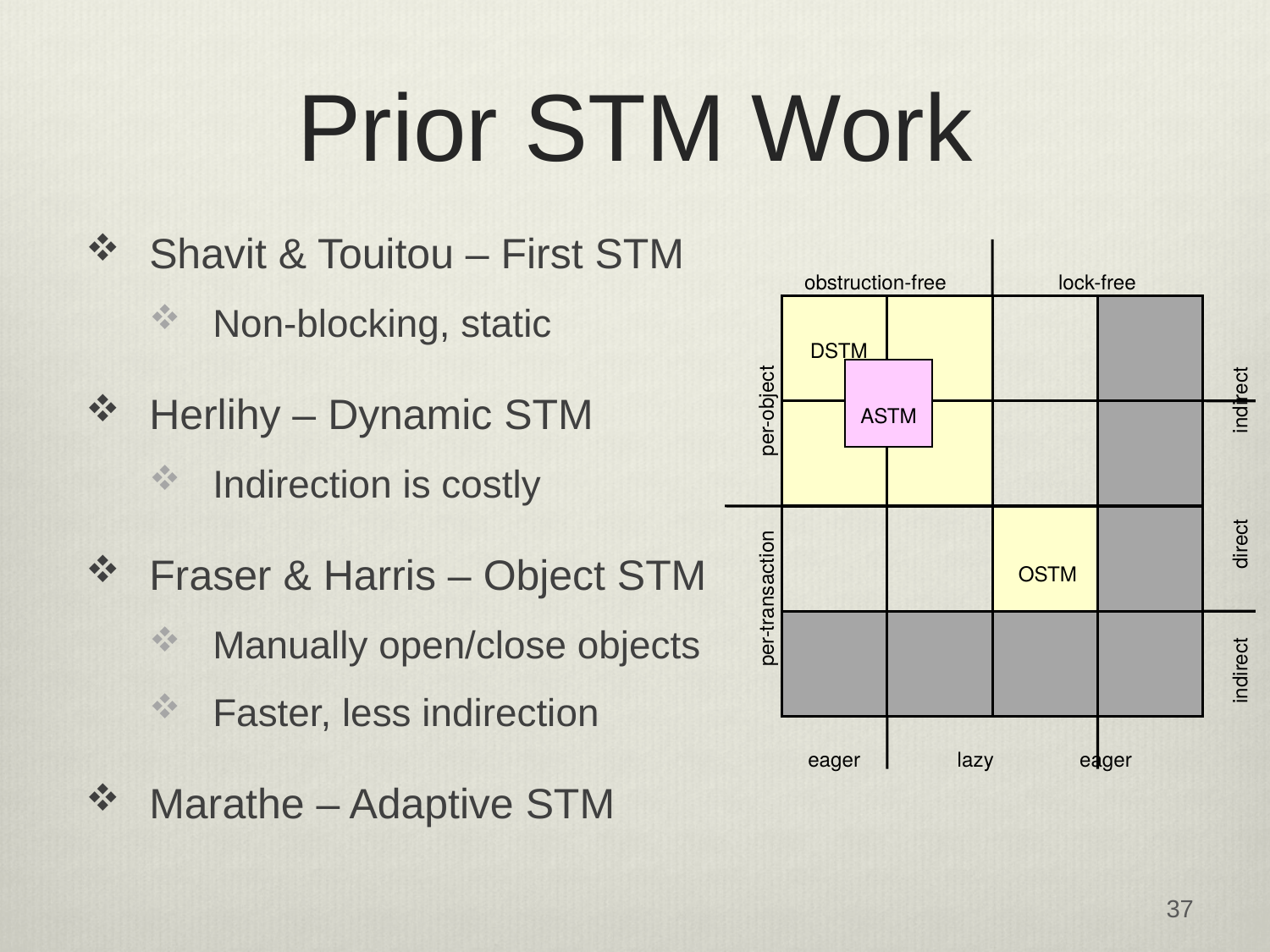

# Prior STM Work
Shavit & Touitou – First STM
Non-blocking, static
Herlihy – Dynamic STM
Indirection is costly
Fraser & Harris – Object STM
Manually open/close objects
Faster, less indirection
Marathe – Adaptive STM
obstruction-free	lock-free

DSTM
ASTM

indirect            direct               indirect
per-transaction             per-object

OSTM

eager                 lazy               eager

37